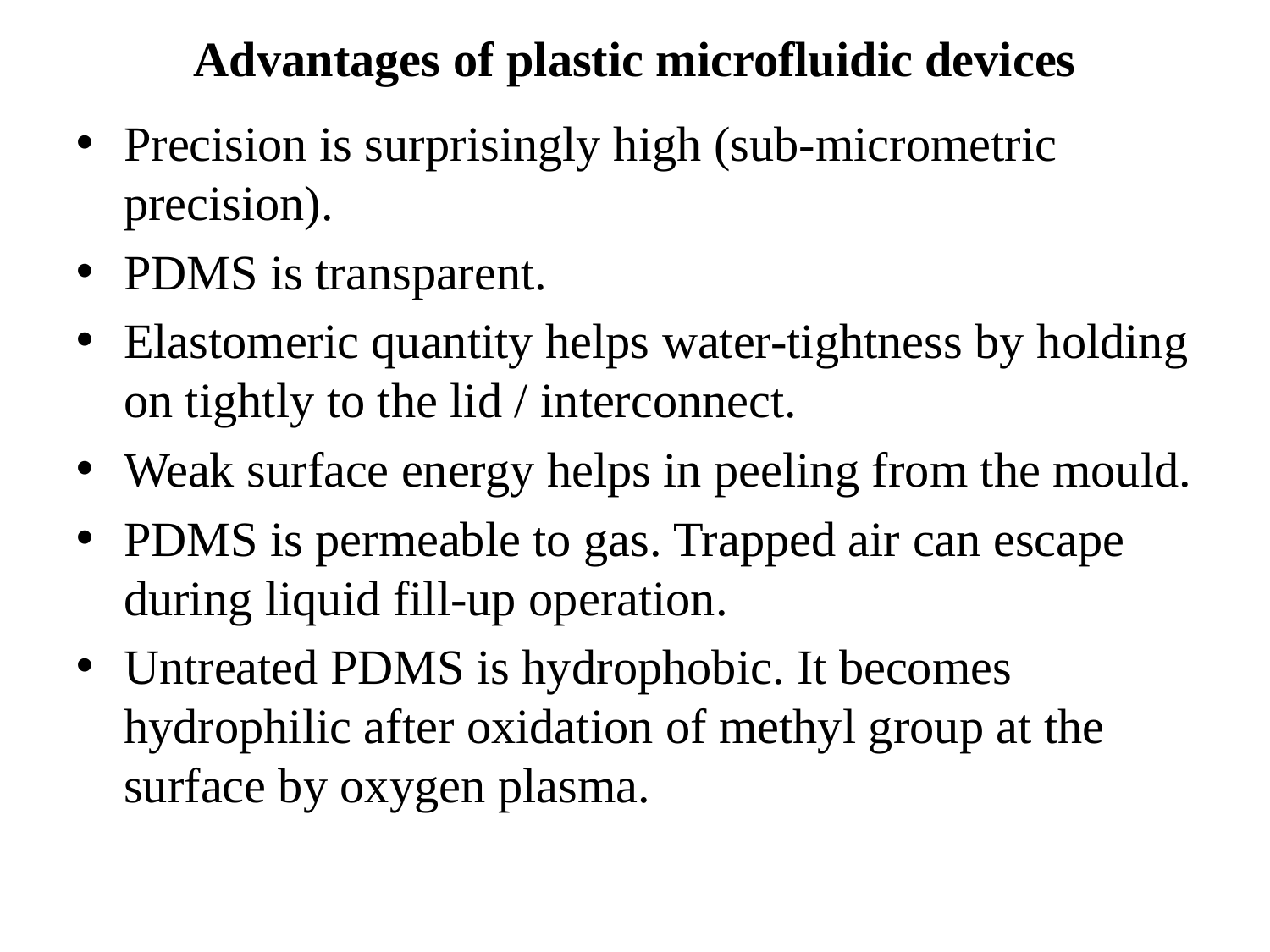

Advantages of plastic microfluidic devices
Precision is surprisingly high (sub-micrometric precision).
PDMS is transparent.
Elastomeric quantity helps water-tightness by holding on tightly to the lid / interconnect.
Weak surface energy helps in peeling from the mould.
PDMS is permeable to gas. Trapped air can escape during liquid fill-up operation.
Untreated PDMS is hydrophobic. It becomes hydrophilic after oxidation of methyl group at the surface by oxygen plasma.